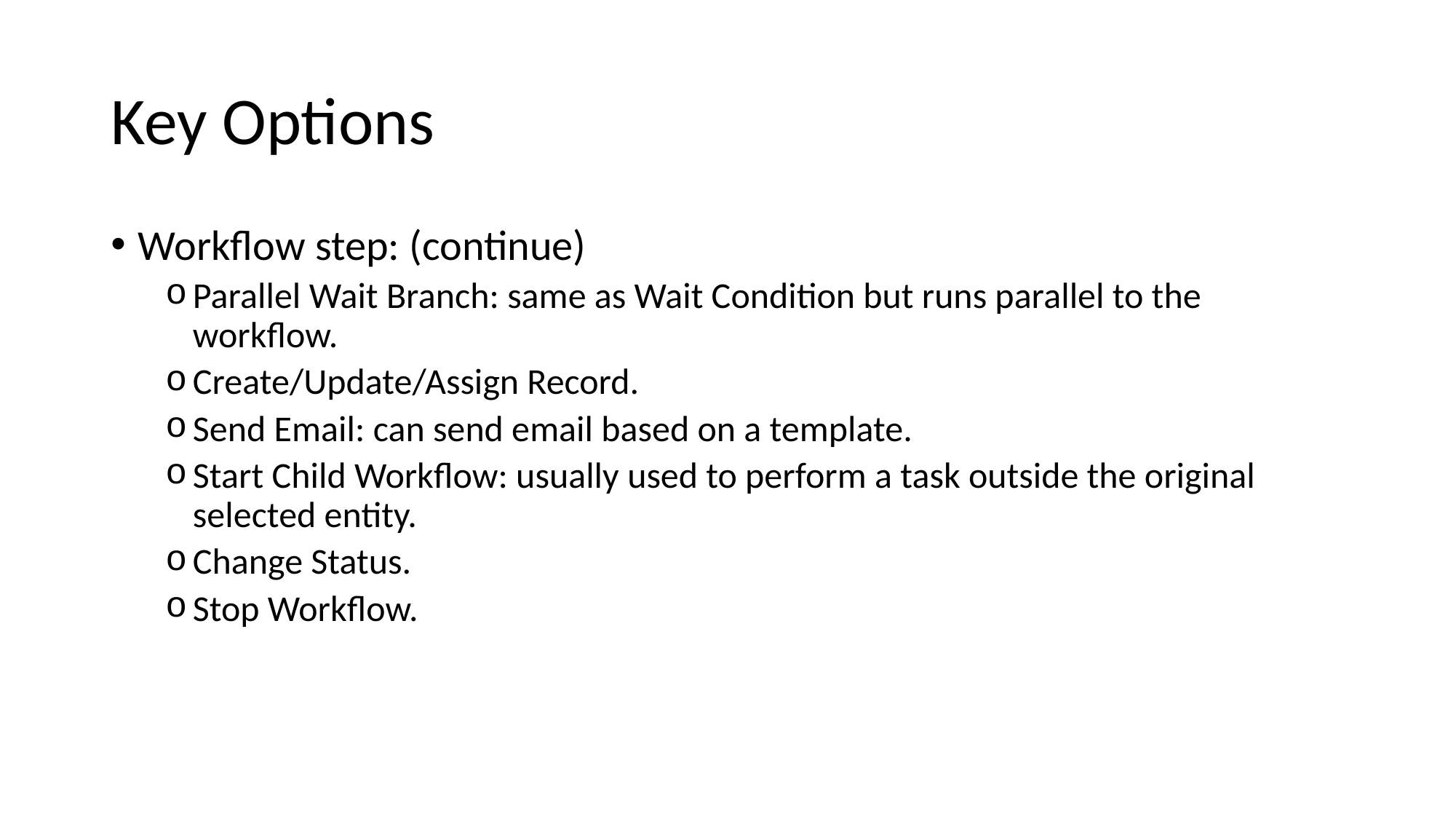

# Key Options
Workflow step: (continue)
Parallel Wait Branch: same as Wait Condition but runs parallel to the workflow.
Create/Update/Assign Record.
Send Email: can send email based on a template.
Start Child Workflow: usually used to perform a task outside the original selected entity.
Change Status.
Stop Workflow.